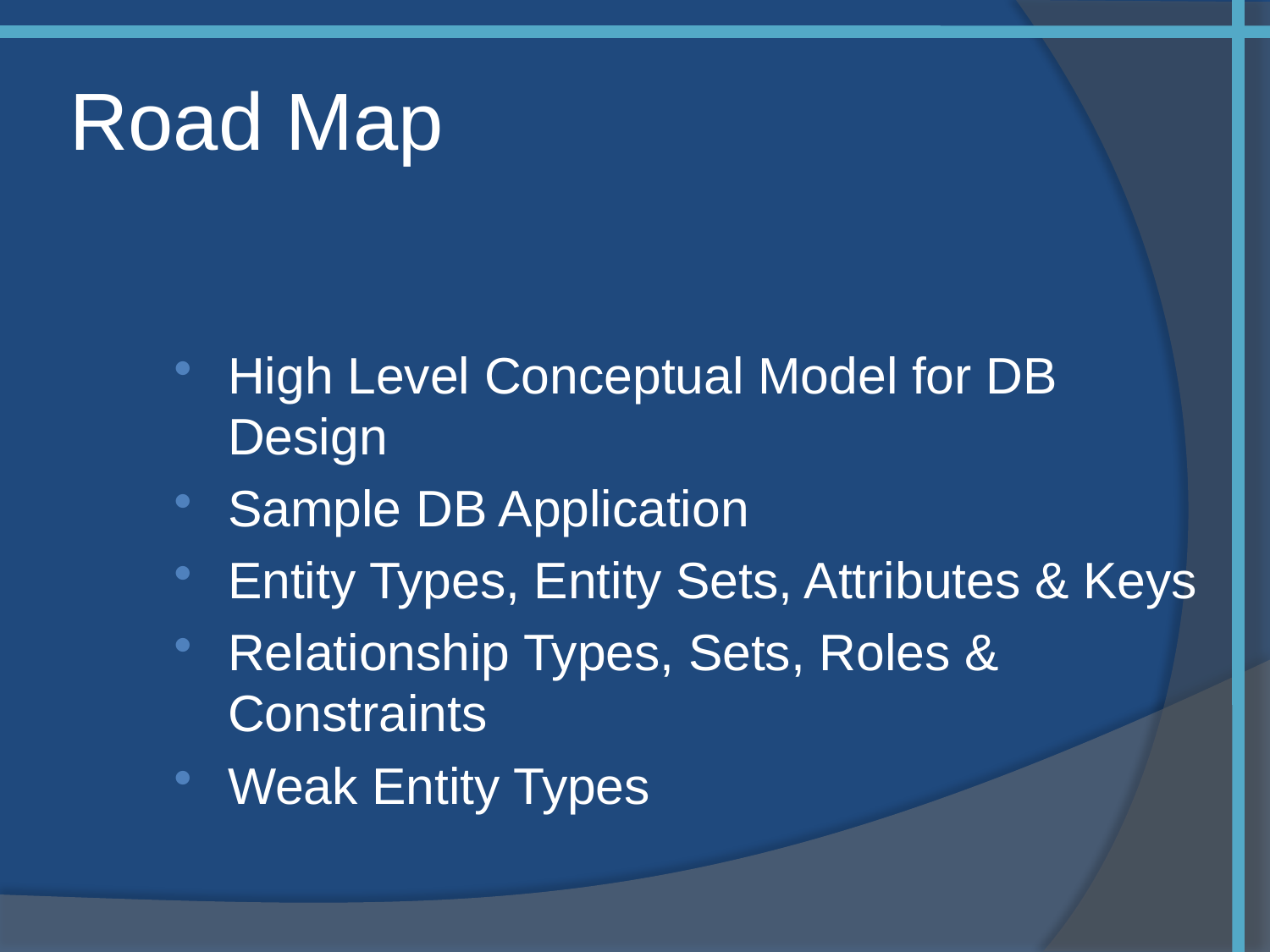

# Road Map

High Level Conceptual Model for DB Design
Sample DB Application
Entity Types, Entity Sets, Attributes & Keys
Relationship Types, Sets, Roles & Constraints
Weak Entity Types